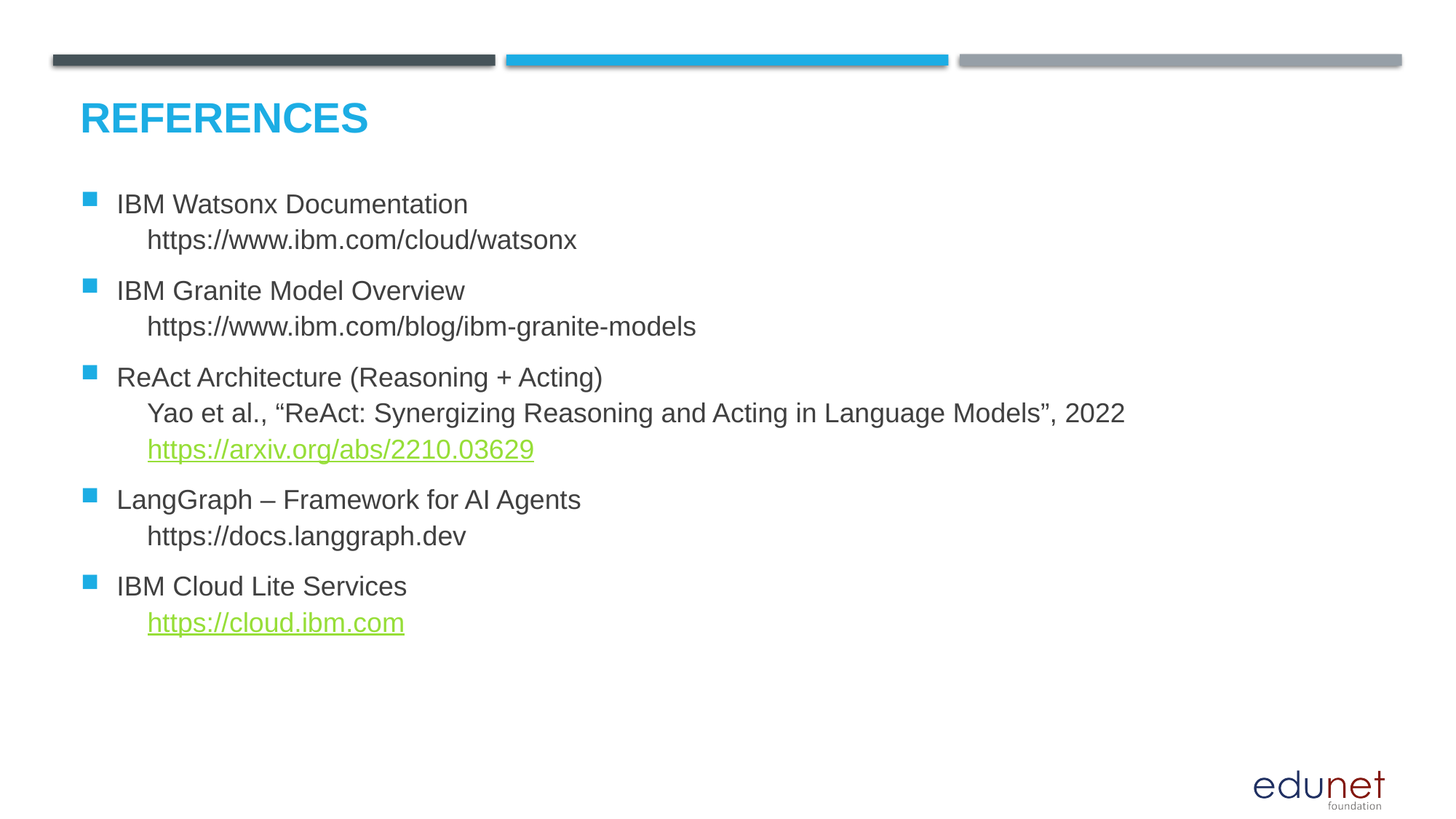

# References
IBM Watsonx Documentation
    https://www.ibm.com/cloud/watsonx
IBM Granite Model Overview
    https://www.ibm.com/blog/ibm-granite-models
ReAct Architecture (Reasoning + Acting)
    Yao et al., “ReAct: Synergizing Reasoning and Acting in Language Models”, 2022
    https://arxiv.org/abs/2210.03629
LangGraph – Framework for AI Agents
    https://docs.langgraph.dev
IBM Cloud Lite Services
    https://cloud.ibm.com